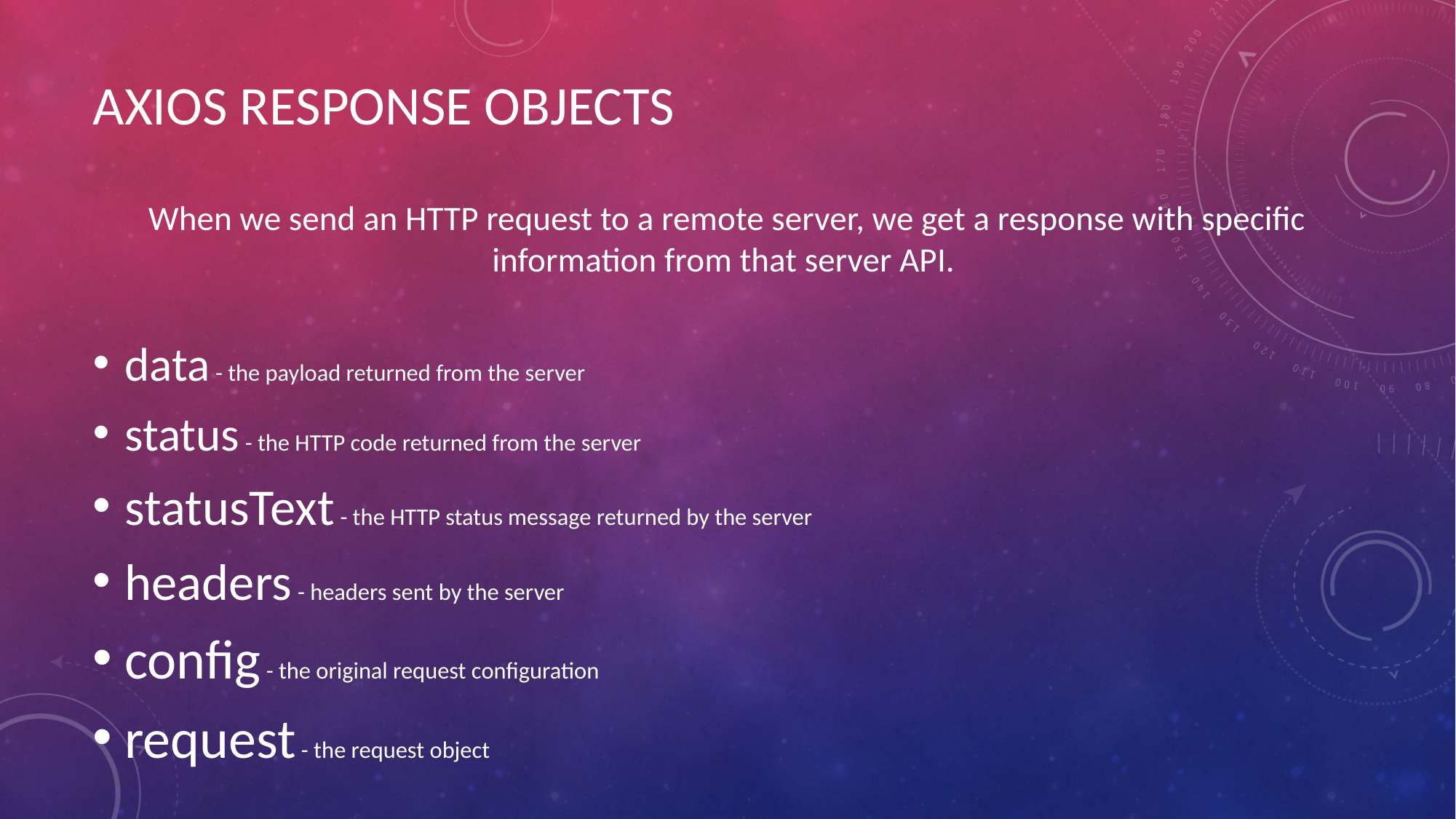

# Axios Response Objects
When we send an HTTP request to a remote server, we get a response with specific information from that server API.

data - the payload returned from the server
status - the HTTP code returned from the server
statusText - the HTTP status message returned by the server
headers - headers sent by the server
config - the original request configuration
request - the request object